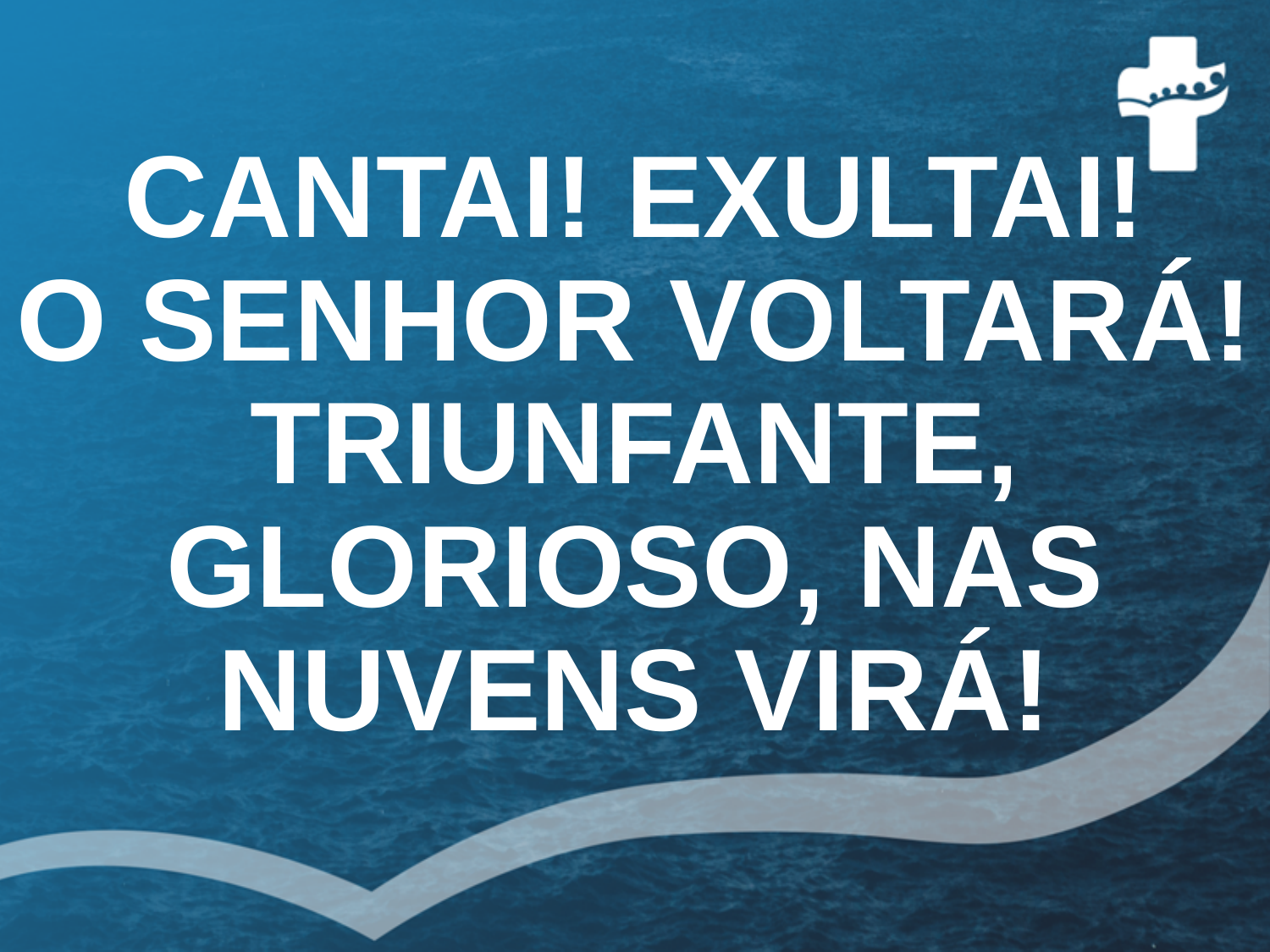

# CANTAI! EXULTAI! O SENHOR VOLTARÁ! TRIUNFANTE, GLORIOSO, NAS NUVENS VIRÁ!